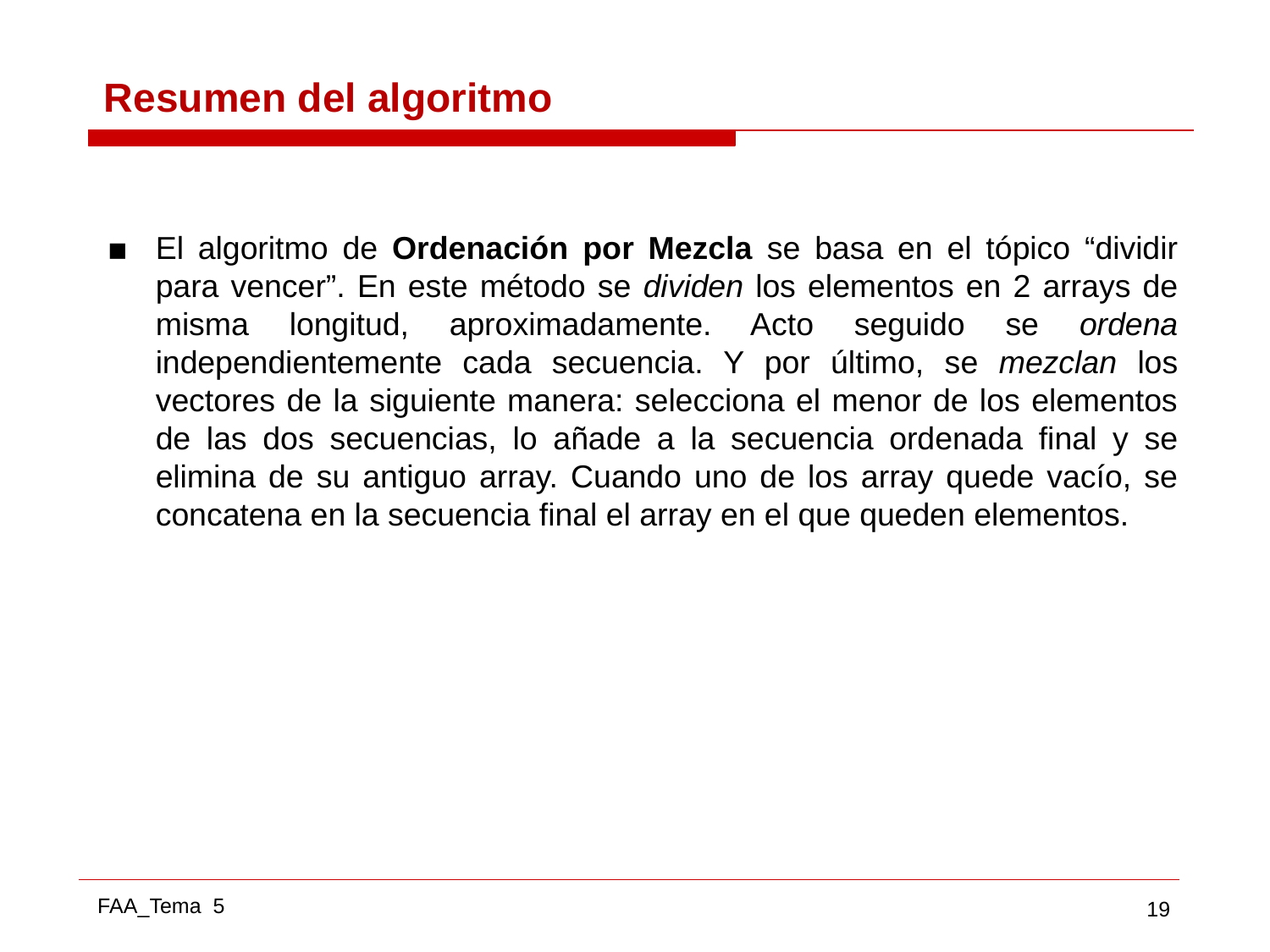

# Resumen del algoritmo

El algoritmo de Ordenación por Mezcla se basa en el tópico “dividir para vencer”. En este método se dividen los elementos en 2 arrays de misma longitud, aproximadamente. Acto seguido se ordena independientemente cada secuencia. Y por último, se mezclan los vectores de la siguiente manera: selecciona el menor de los elementos de las dos secuencias, lo añade a la secuencia ordenada final y se elimina de su antiguo array. Cuando uno de los array quede vacío, se concatena en la secuencia final el array en el que queden elementos.